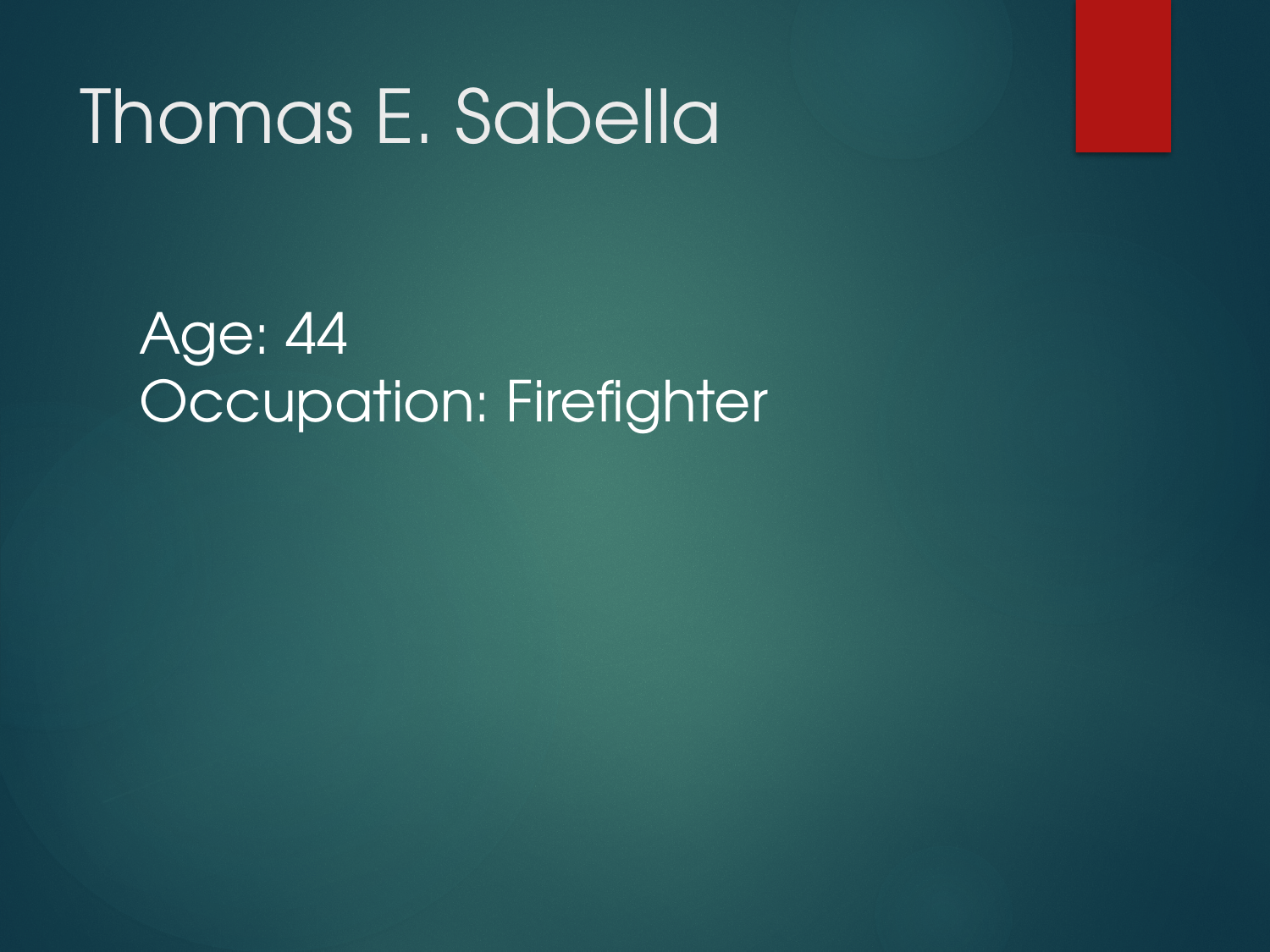

# Thomas E. Sabella

Age: 44
Occupation: Firefighter